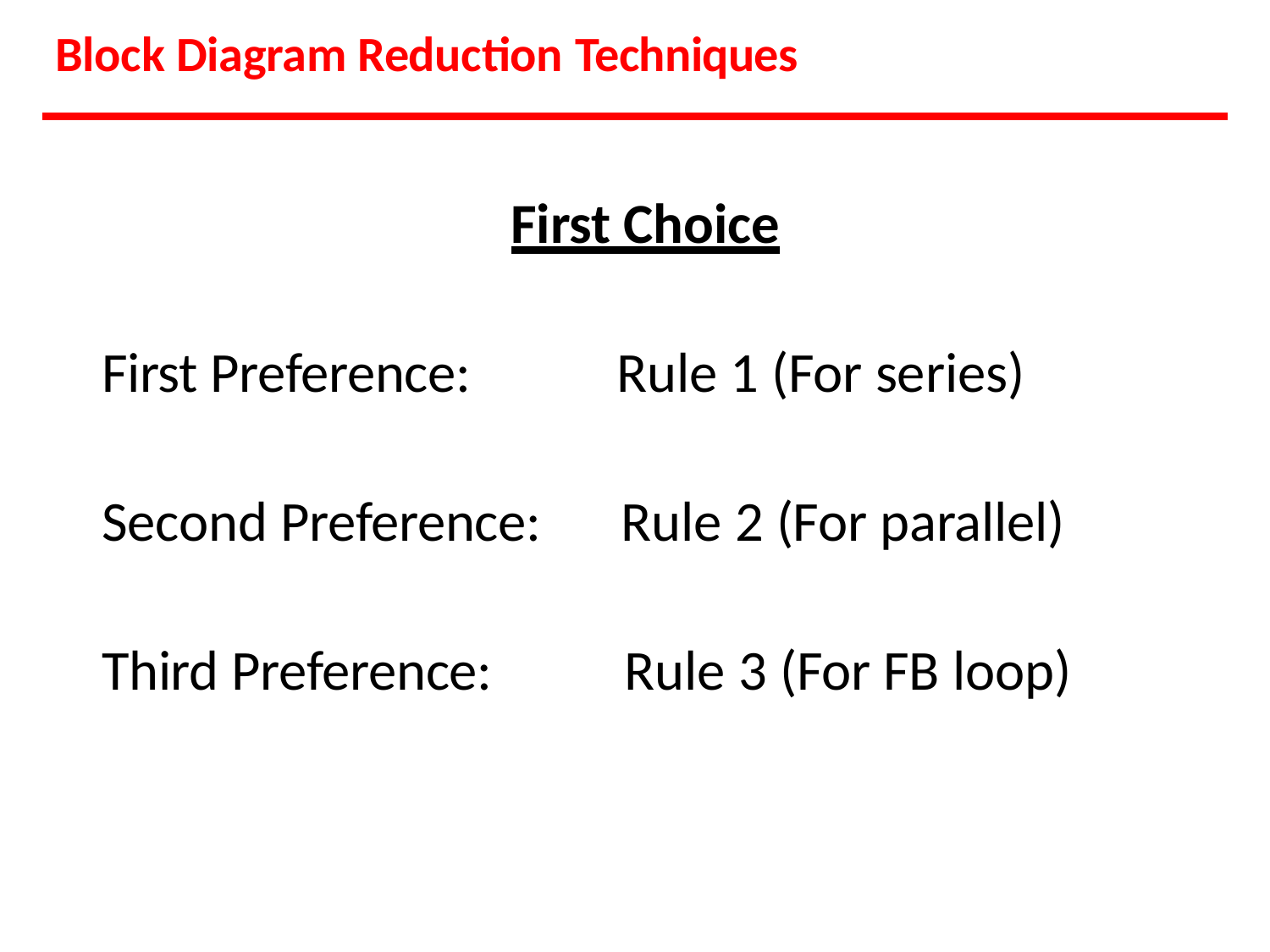

# Block Diagram Reduction Techniques

First Choice
First Preference:
Rule 1 (For series)
Second Preference:
Rule 2 (For parallel)
Third Preference:
Rule 3 (For FB loop)